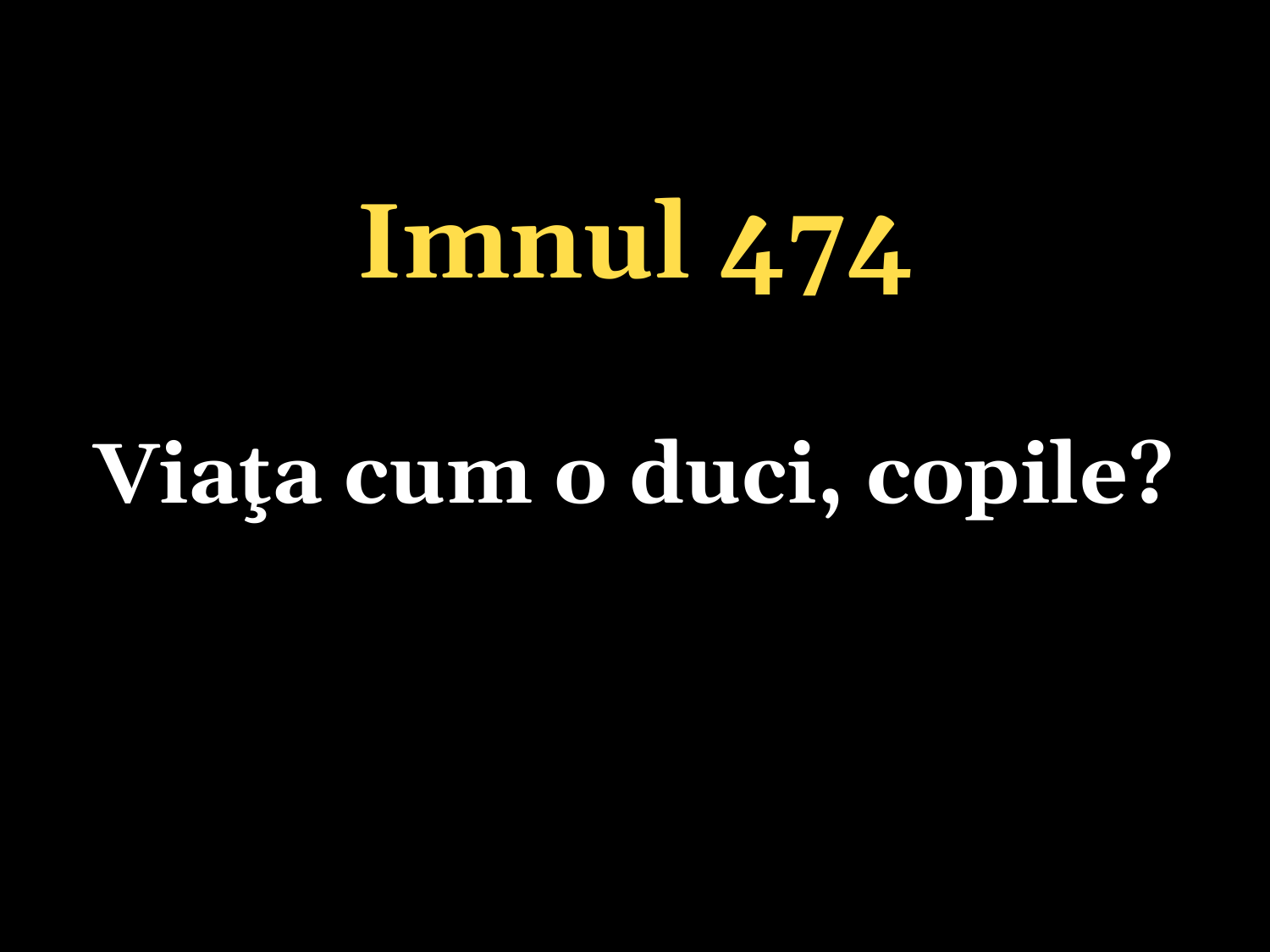

Imnul 474
Viaţa cum o duci, copile?